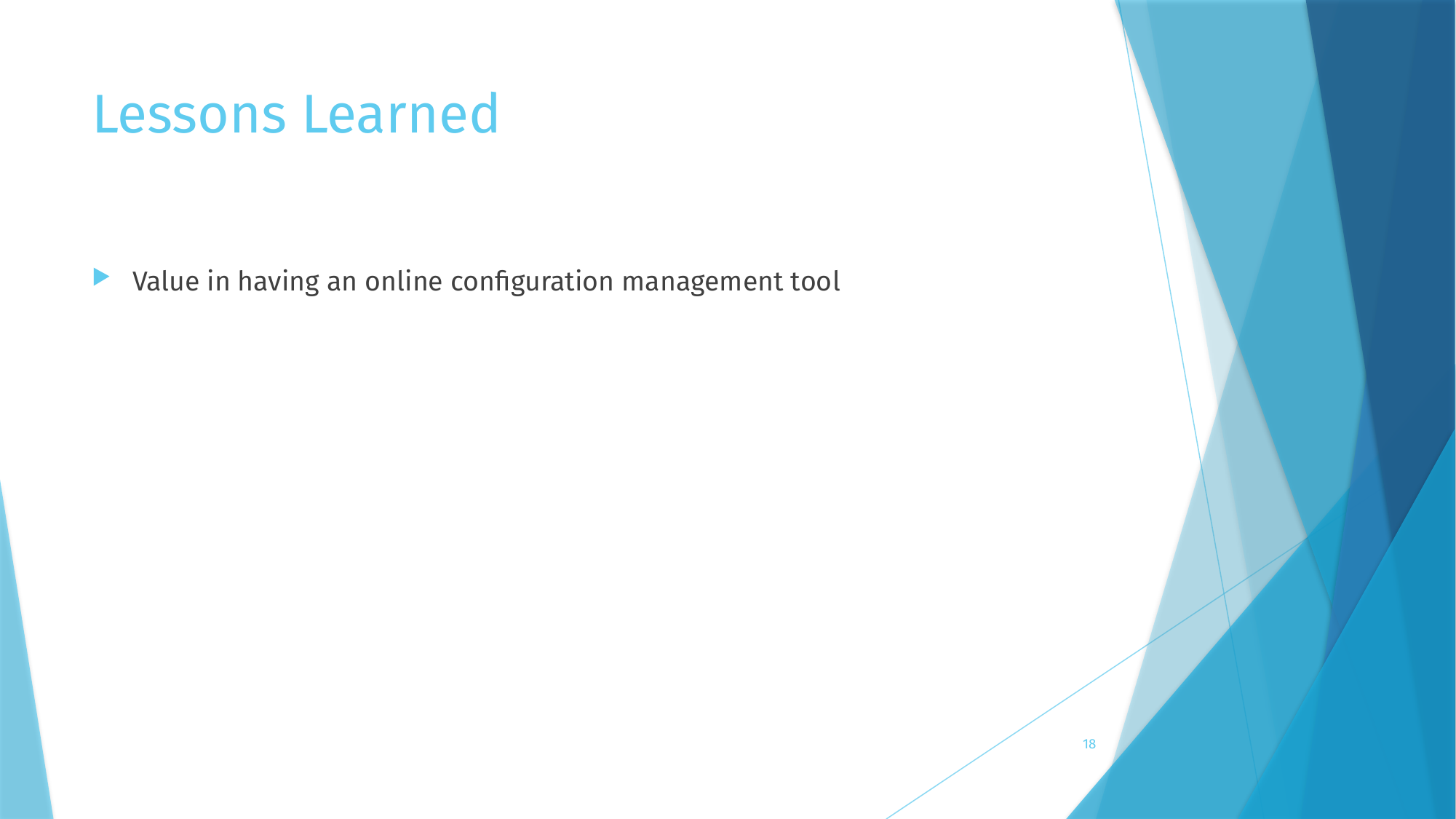

# Lessons Learned
Value in having an online configuration management tool
18